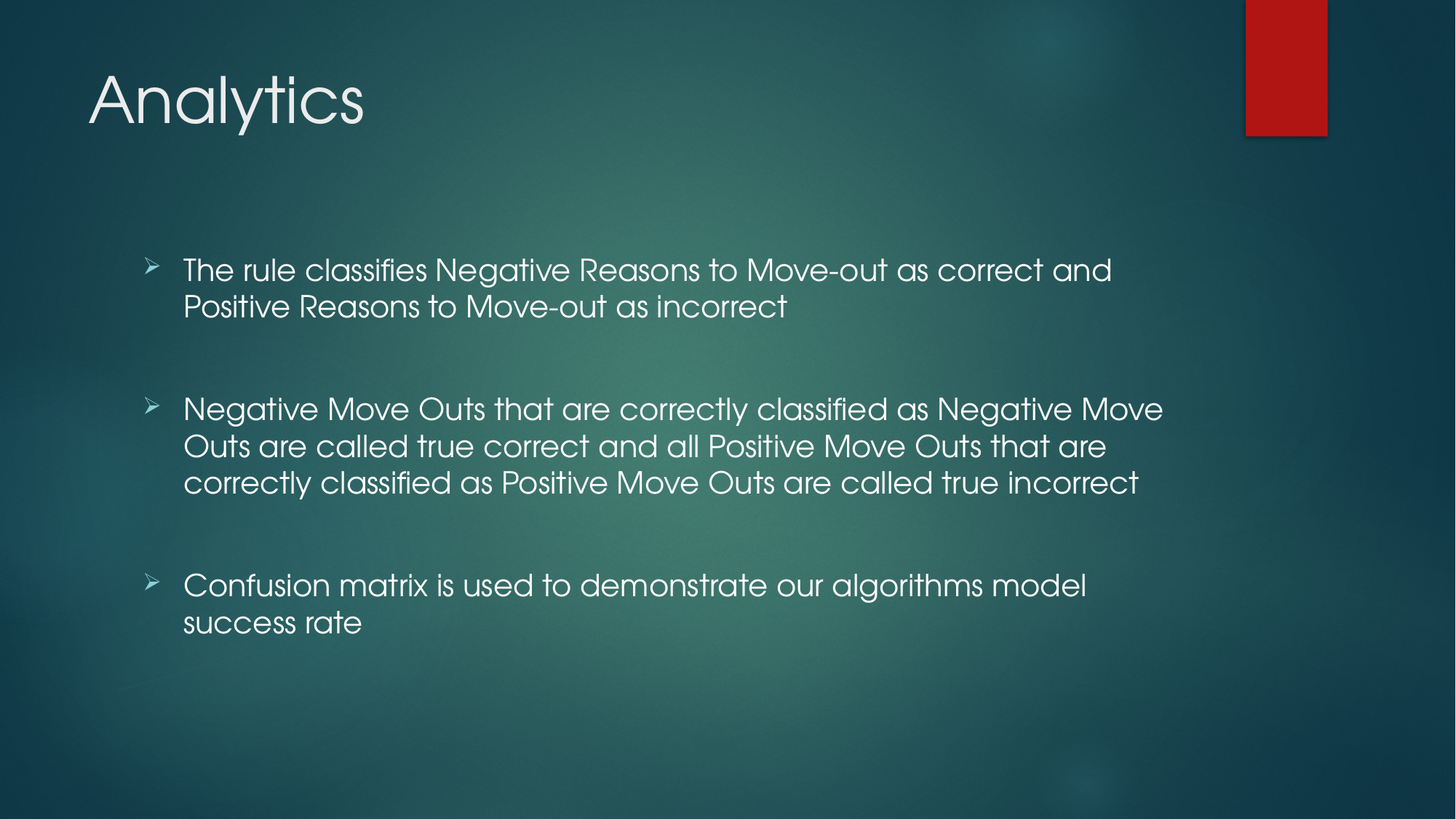

# Analytics
The rule classifies Negative Reasons to Move-out as correct and Positive Reasons to Move-out as incorrect

Negative Move Outs that are correctly classified as Negative Move Outs are called true correct and all Positive Move Outs that are correctly classified as Positive Move Outs are called true incorrect

Confusion matrix is used to demonstrate our algorithms model success rate